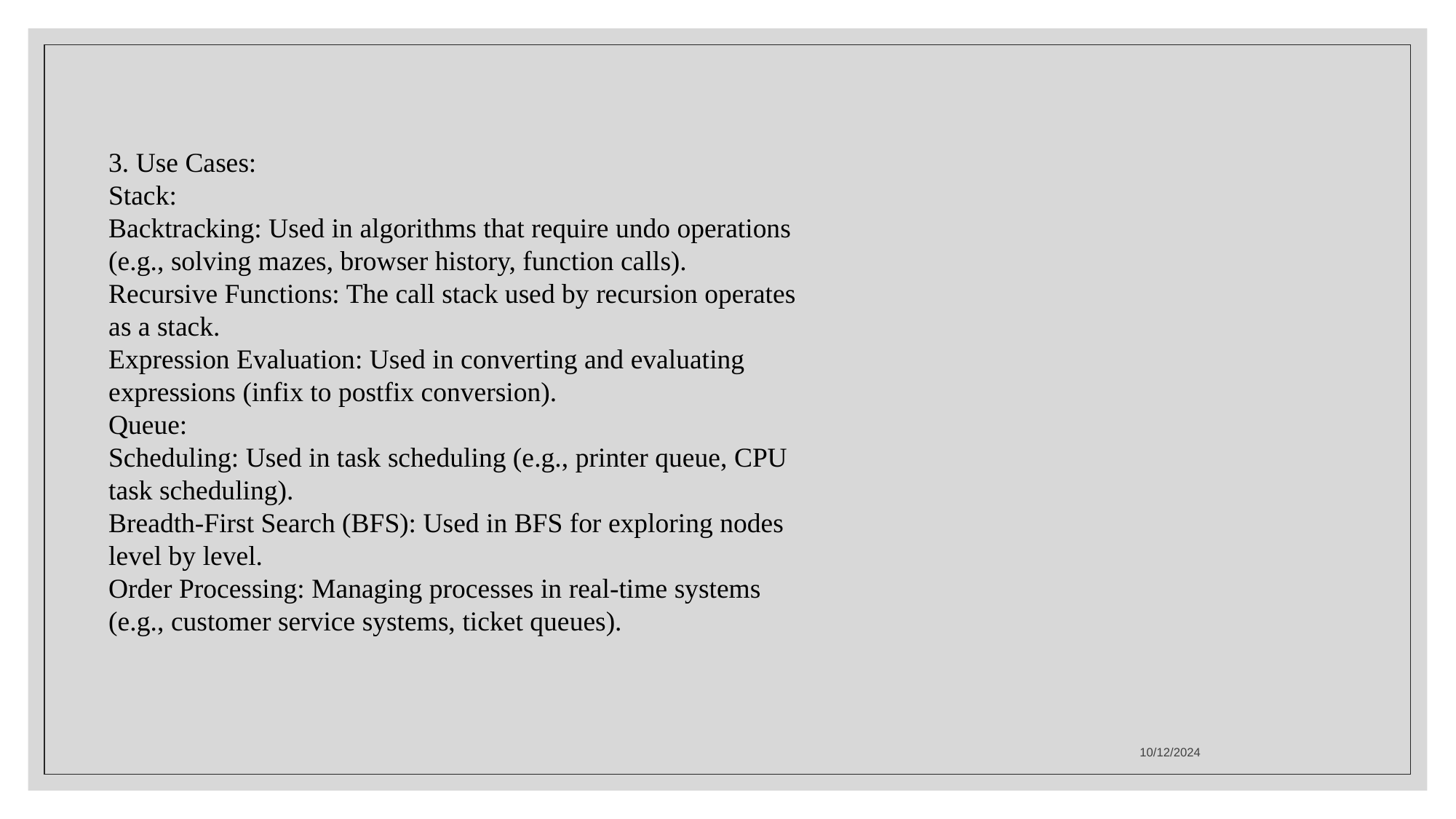

3. Use Cases:
Stack:
Backtracking: Used in algorithms that require undo operations (e.g., solving mazes, browser history, function calls).
Recursive Functions: The call stack used by recursion operates as a stack.
Expression Evaluation: Used in converting and evaluating expressions (infix to postfix conversion).
Queue:
Scheduling: Used in task scheduling (e.g., printer queue, CPU task scheduling).
Breadth-First Search (BFS): Used in BFS for exploring nodes level by level.
Order Processing: Managing processes in real-time systems (e.g., customer service systems, ticket queues).
10/12/2024